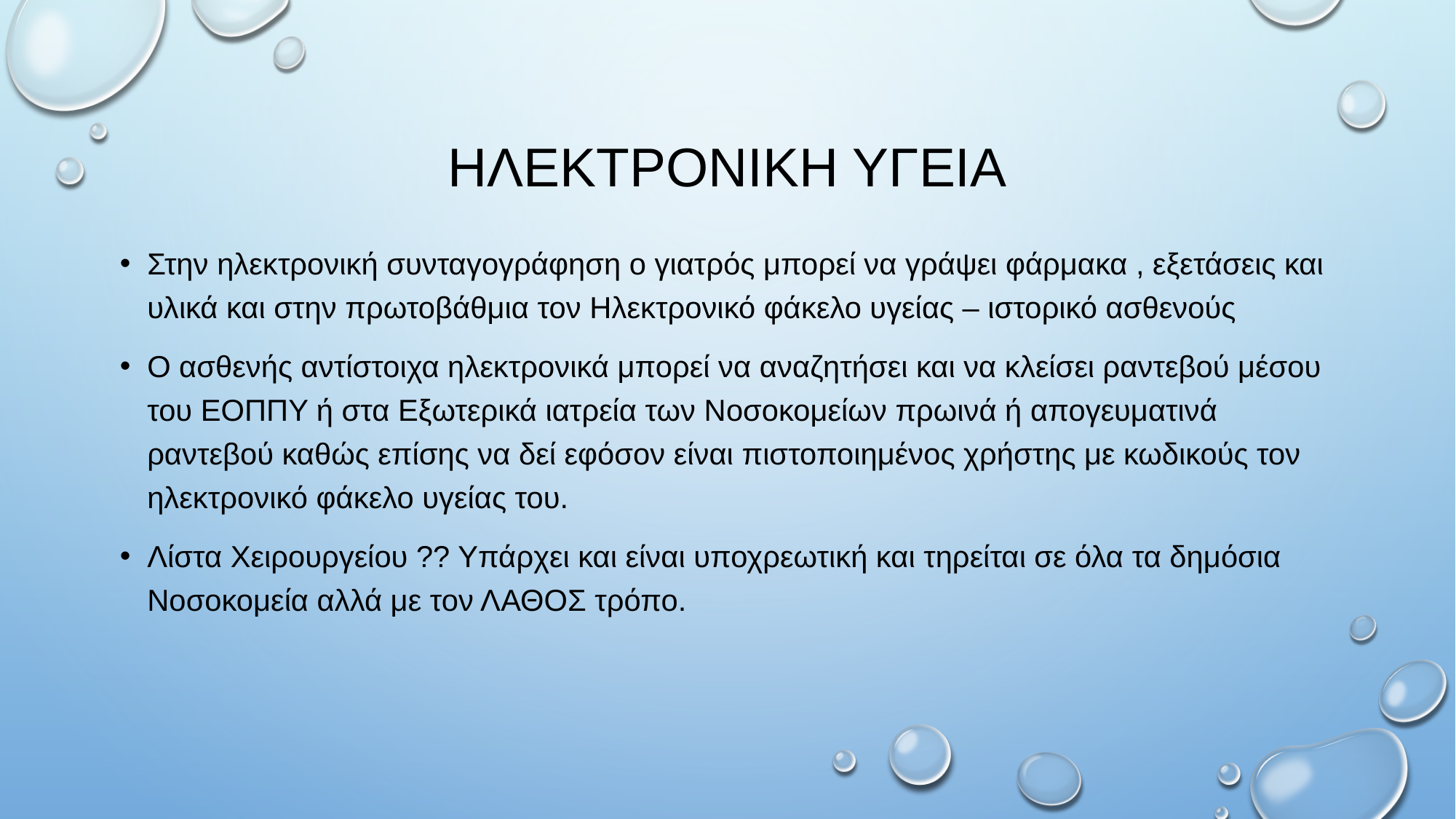

# Ηλεκτρονικη υγεια
Στην ηλεκτρονική συνταγογράφηση ο γιατρός μπορεί να γράψει φάρμακα , εξετάσεις και υλικά και στην πρωτοβάθμια τον Ηλεκτρονικό φάκελο υγείας – ιστορικό ασθενούς
Ο ασθενής αντίστοιχα ηλεκτρονικά μπορεί να αναζητήσει και να κλείσει ραντεβού μέσου του ΕΟΠΠΥ ή στα Εξωτερικά ιατρεία των Νοσοκομείων πρωινά ή απογευματινά ραντεβού καθώς επίσης να δεί εφόσον είναι πιστοποιημένος χρήστης με κωδικούς τον ηλεκτρονικό φάκελο υγείας του.
Λίστα Χειρουργείου ?? Υπάρχει και είναι υποχρεωτική και τηρείται σε όλα τα δημόσια Νοσοκομεία αλλά με τον ΛΑΘΟΣ τρόπο.